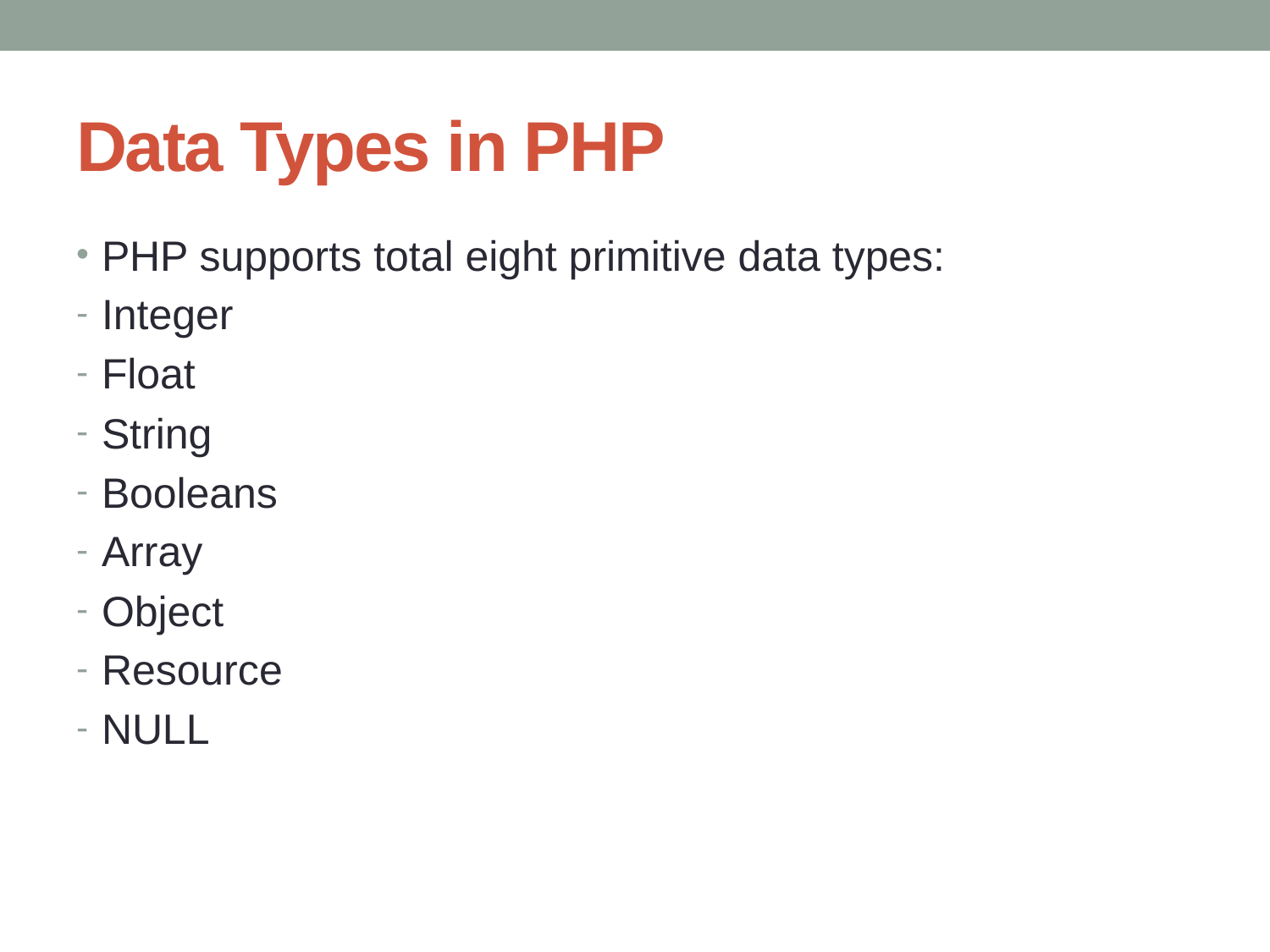

# Data Types in PHP
PHP supports total eight primitive data types:
Integer
Float
String
Booleans
Array
Object
Resource
NULL